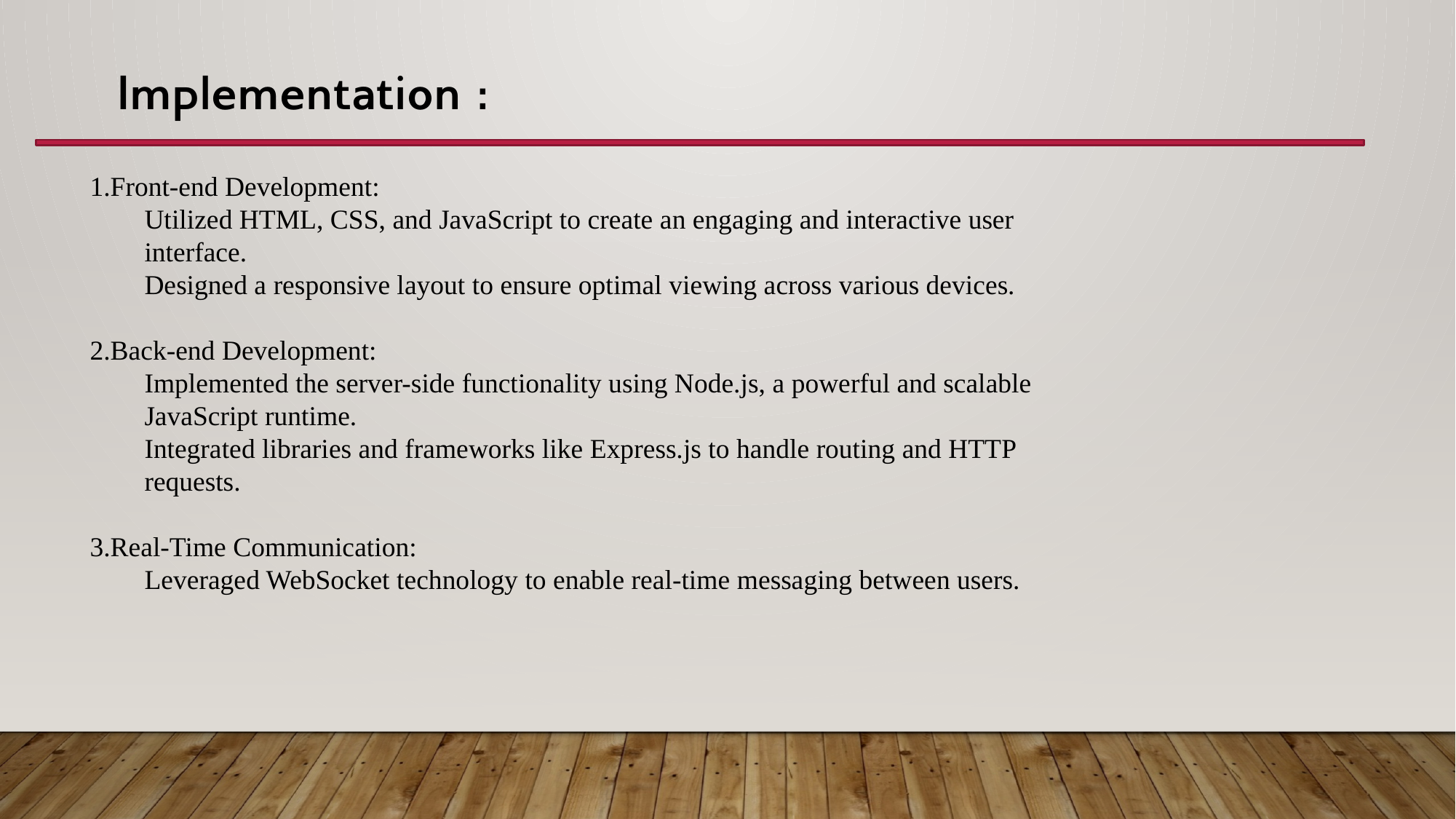

Implementation :

1.Front-end Development:
Utilized HTML, CSS, and JavaScript to create an engaging and interactive user interface.
Designed a responsive layout to ensure optimal viewing across various devices.

2.Back-end Development:
Implemented the server-side functionality using Node.js, a powerful and scalable JavaScript runtime.
Integrated libraries and frameworks like Express.js to handle routing and HTTP requests.

3.Real-Time Communication:
Leveraged WebSocket technology to enable real-time messaging between users.